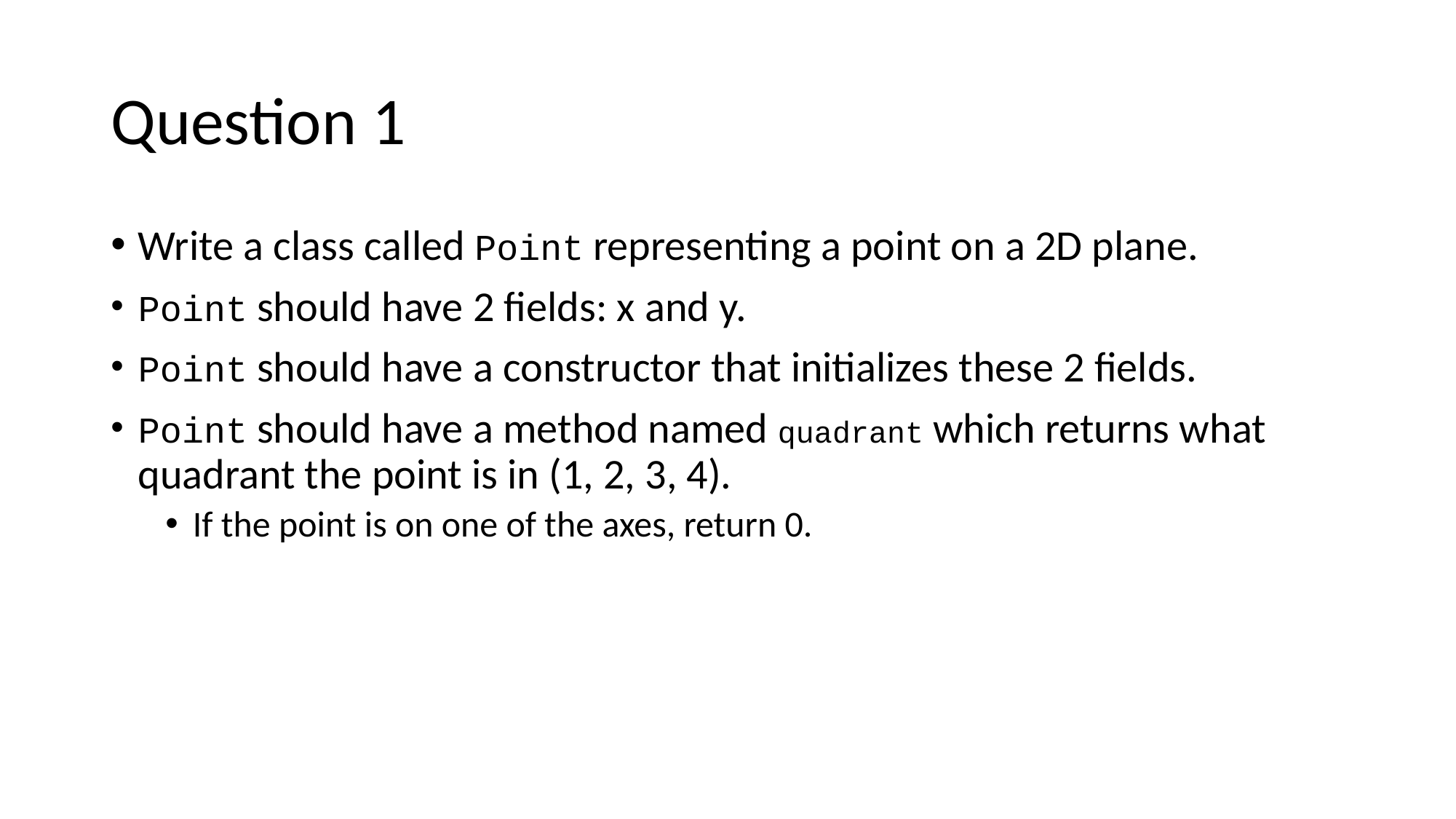

# Question 1
Write a class called Point representing a point on a 2D plane.
Point should have 2 fields: x and y.
Point should have a constructor that initializes these 2 fields.
Point should have a method named quadrant which returns what quadrant the point is in (1, 2, 3, 4).
If the point is on one of the axes, return 0.